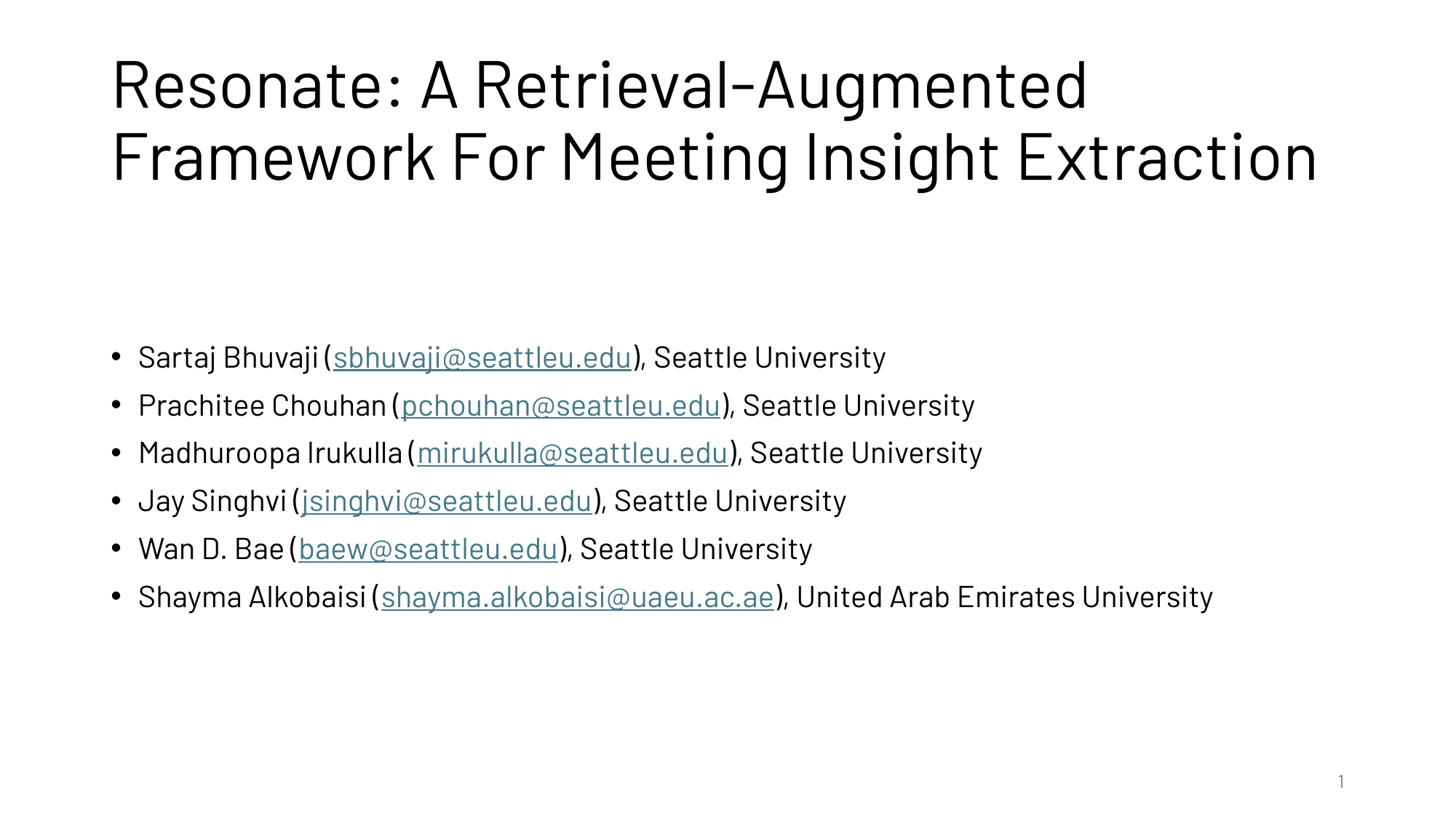

# Resonate: A Retrieval-Augmented Framework For Meeting Insight Extraction
Sartaj Bhuvaji (sbhuvaji@seattleu.edu), Seattle University
Prachitee Chouhan (pchouhan@seattleu.edu), Seattle University
Madhuroopa Irukulla (mirukulla@seattleu.edu), Seattle University
Jay Singhvi (jsinghvi@seattleu.edu), Seattle University
Wan D. Bae (baew@seattleu.edu), Seattle University
Shayma Alkobaisi (shayma.alkobaisi@uaeu.ac.ae), United Arab Emirates University
1